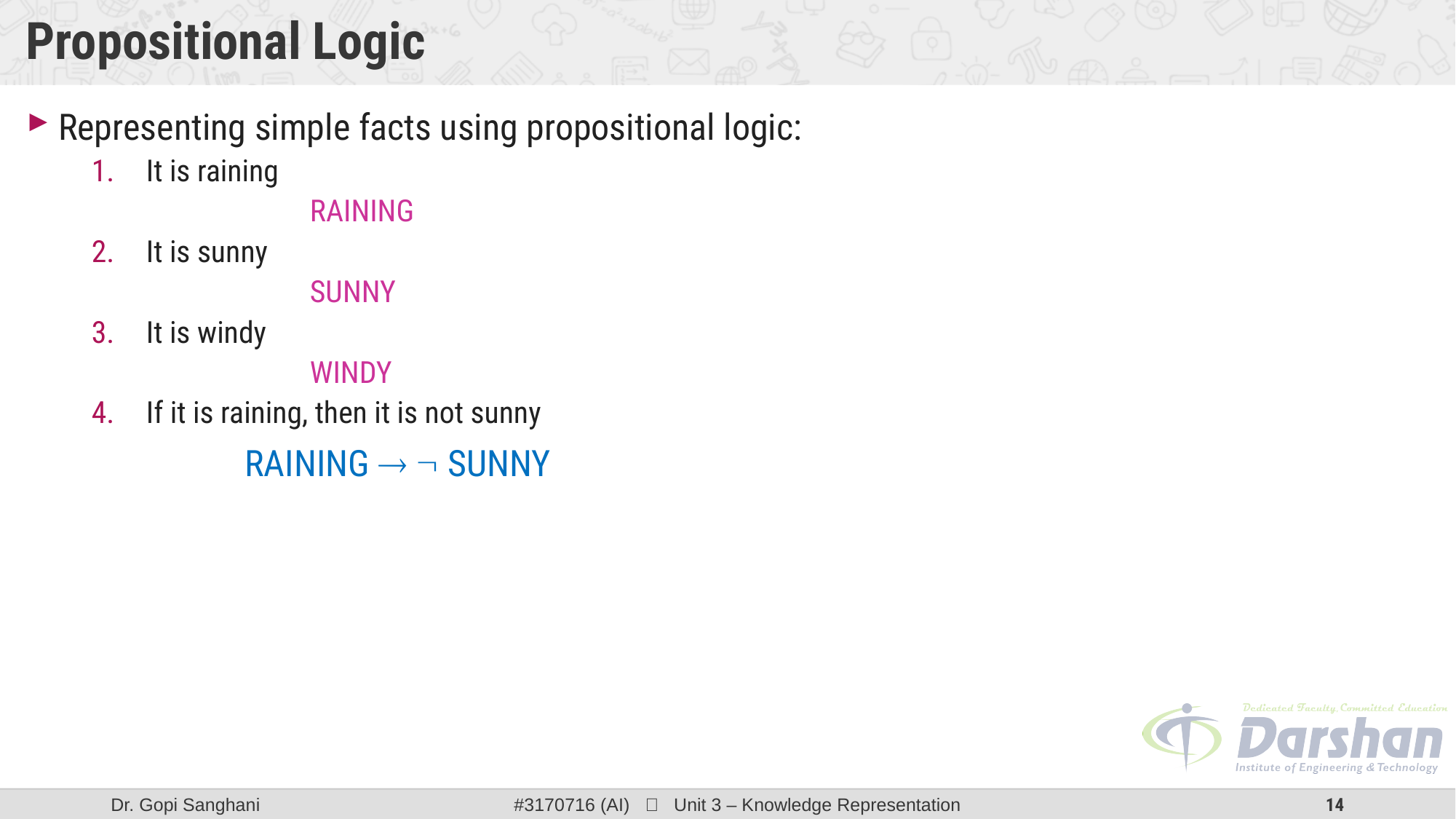

# Propositional Logic
Representing simple facts using propositional logic:
It is raining
		RAINING
It is sunny
		SUNNY
It is windy
		WINDY
If it is raining, then it is not sunny
		RAINING → ¬ SUNNY